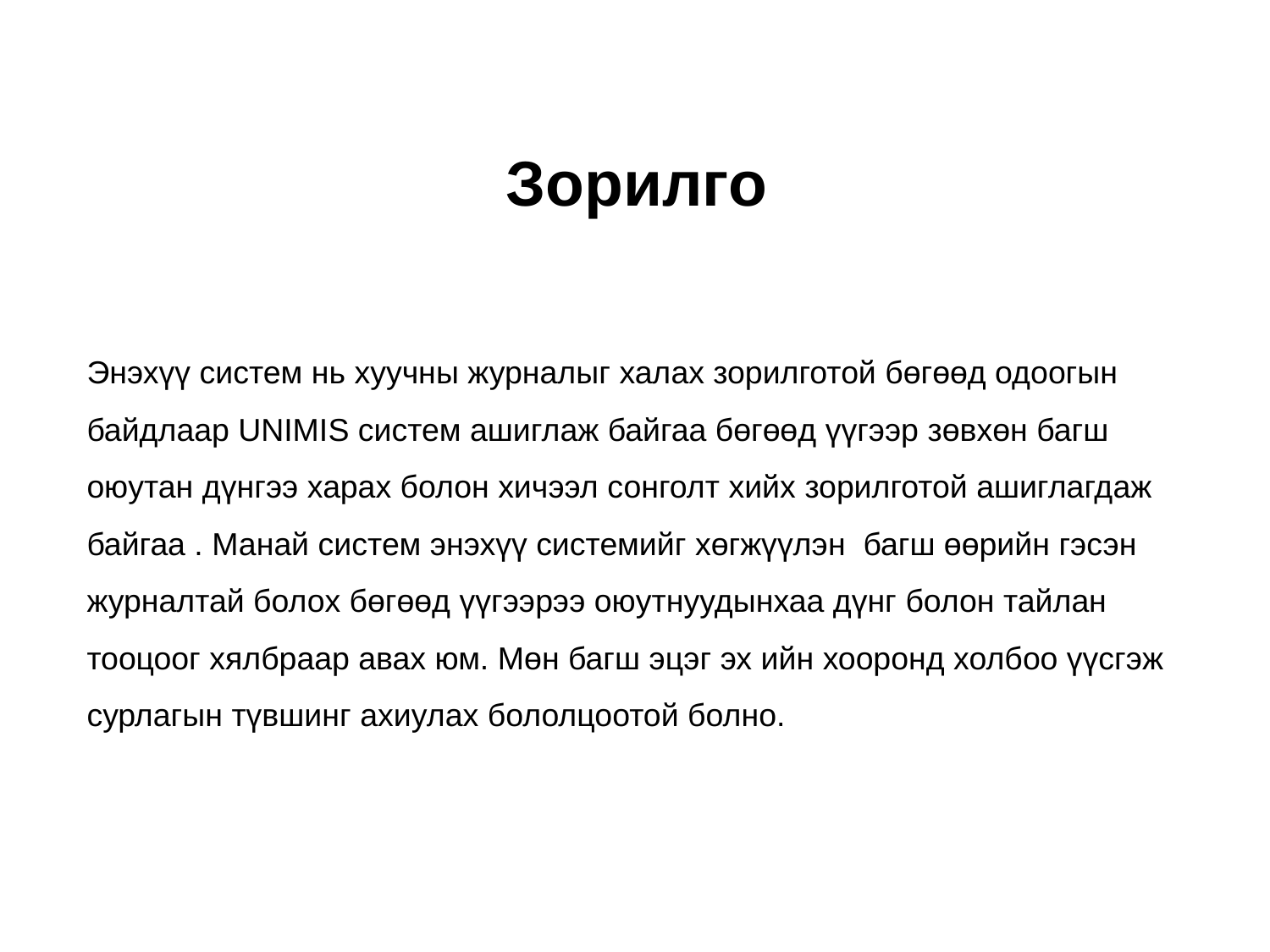

Зорилго

Энэхүү систем нь хуучны журналыг халах зорилготой бөгөөд одоогын байдлаар UNIMIS систем ашиглаж байгаа бөгөөд үүгээр зөвхөн багш оюутан дүнгээ харах болон хичээл сонголт хийх зорилготой ашиглагдаж байгаа . Манай систем энэхүү системийг хөгжүүлэн  багш өөрийн гэсэн журналтай болох бөгөөд үүгээрээ оюутнуудынхаа дүнг болон тайлан тооцоог хялбраар авах юм. Мөн багш эцэг эх ийн хооронд холбоо үүсгэж сурлагын түвшинг ахиулах бололцоотой болно.